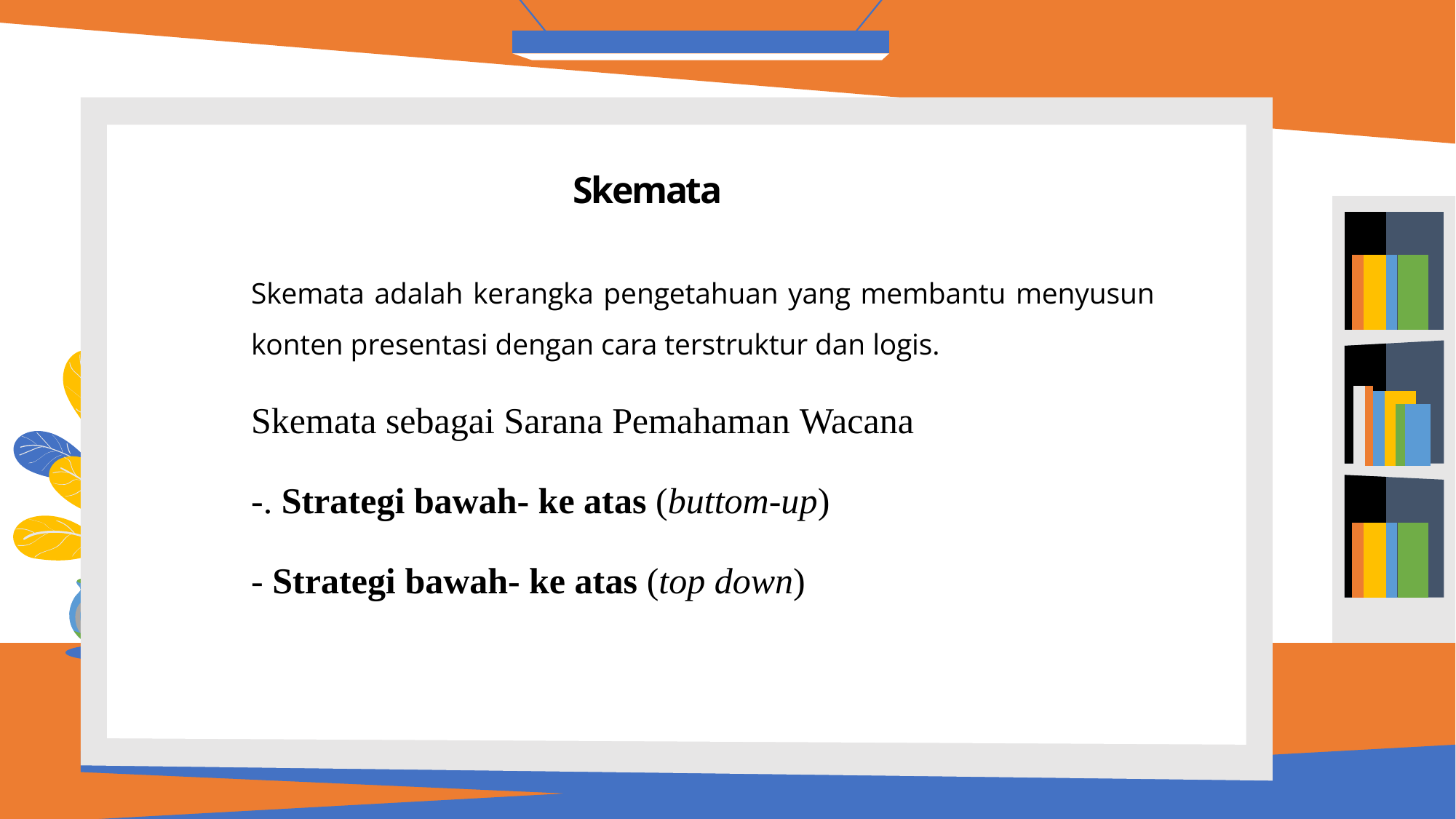

Skemata
Skemata adalah kerangka pengetahuan yang membantu menyusun konten presentasi dengan cara terstruktur dan logis.
Skemata sebagai Sarana Pemahaman Wacana
-. Strategi bawah- ke atas (buttom-up)
- Strategi bawah- ke atas (top down)